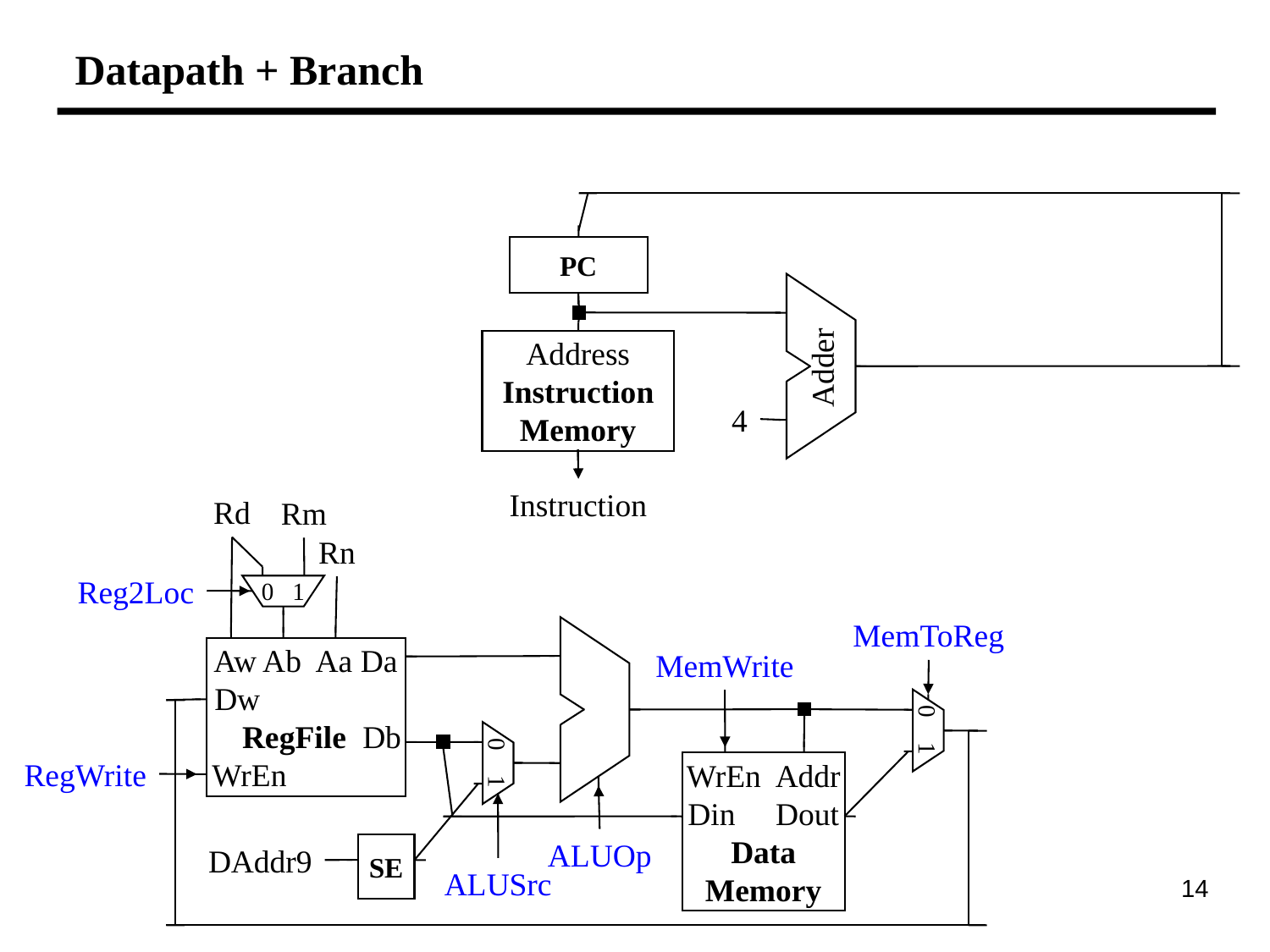

# Datapath + Branch

PC

Adder

Address
Instruction
Memory

4
Instruction
Rd
Rm
Rn
Reg2Loc

0   1
MemToReg

Aw Ab  Aa Da
Dw
    RegFile  Db
WrEn

MemWrite

0    1

0    1

WrEn  Addr
Din     Dout
Data
Memory

RegWrite

ALUOp
DAddr9
SE

ALUSrc

14